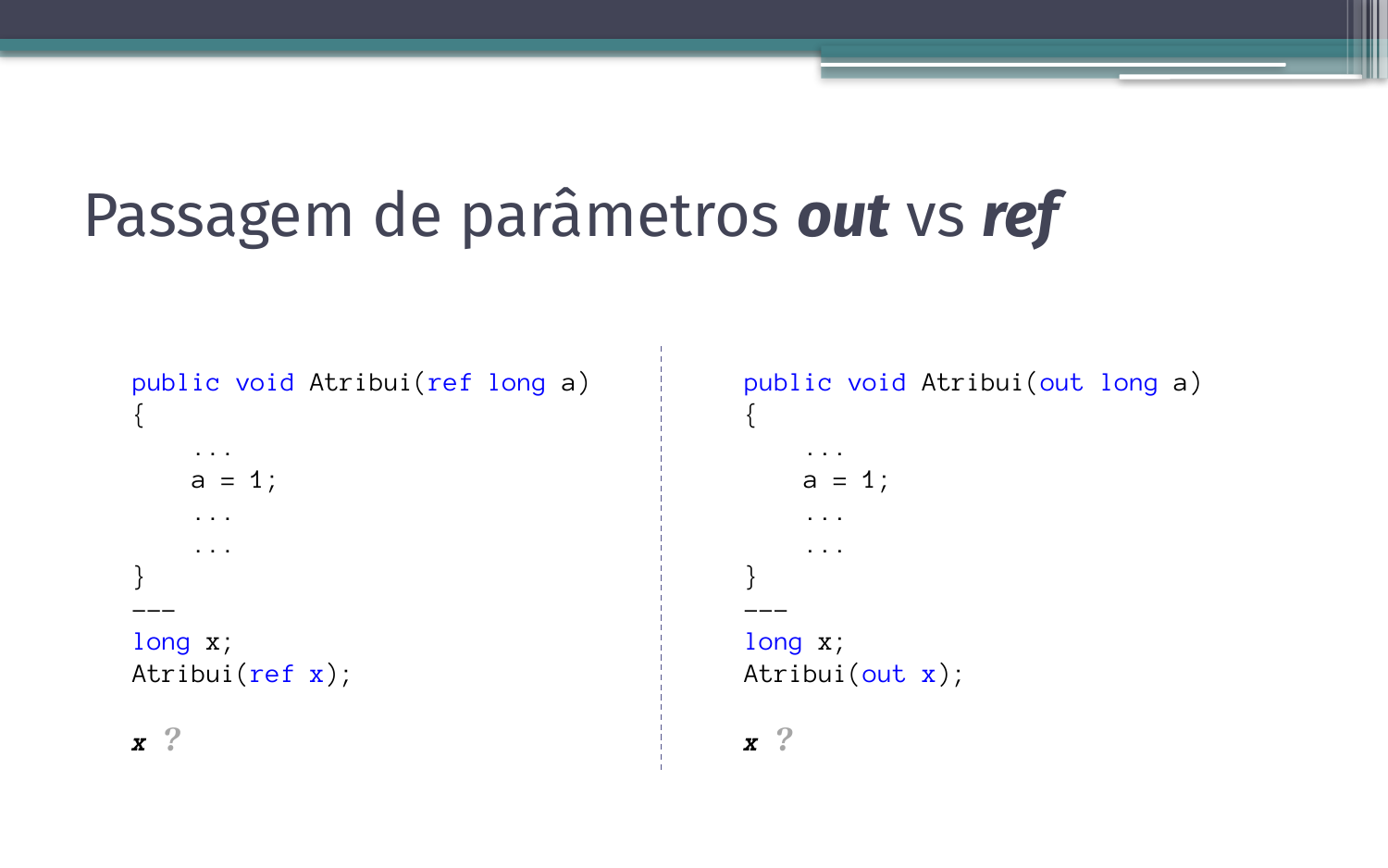

# Passagem de parâmetros out vs ref
public void Atribui(ref long a)
{
    ...
    a = 1;
    ...
    ...
}
---
long x;
Atribui(ref x);

x ?
public void Atribui(out long a)
{
    ...
    a = 1;
    ...
    ...
}
---
long x;
Atribui(out x);

x ?